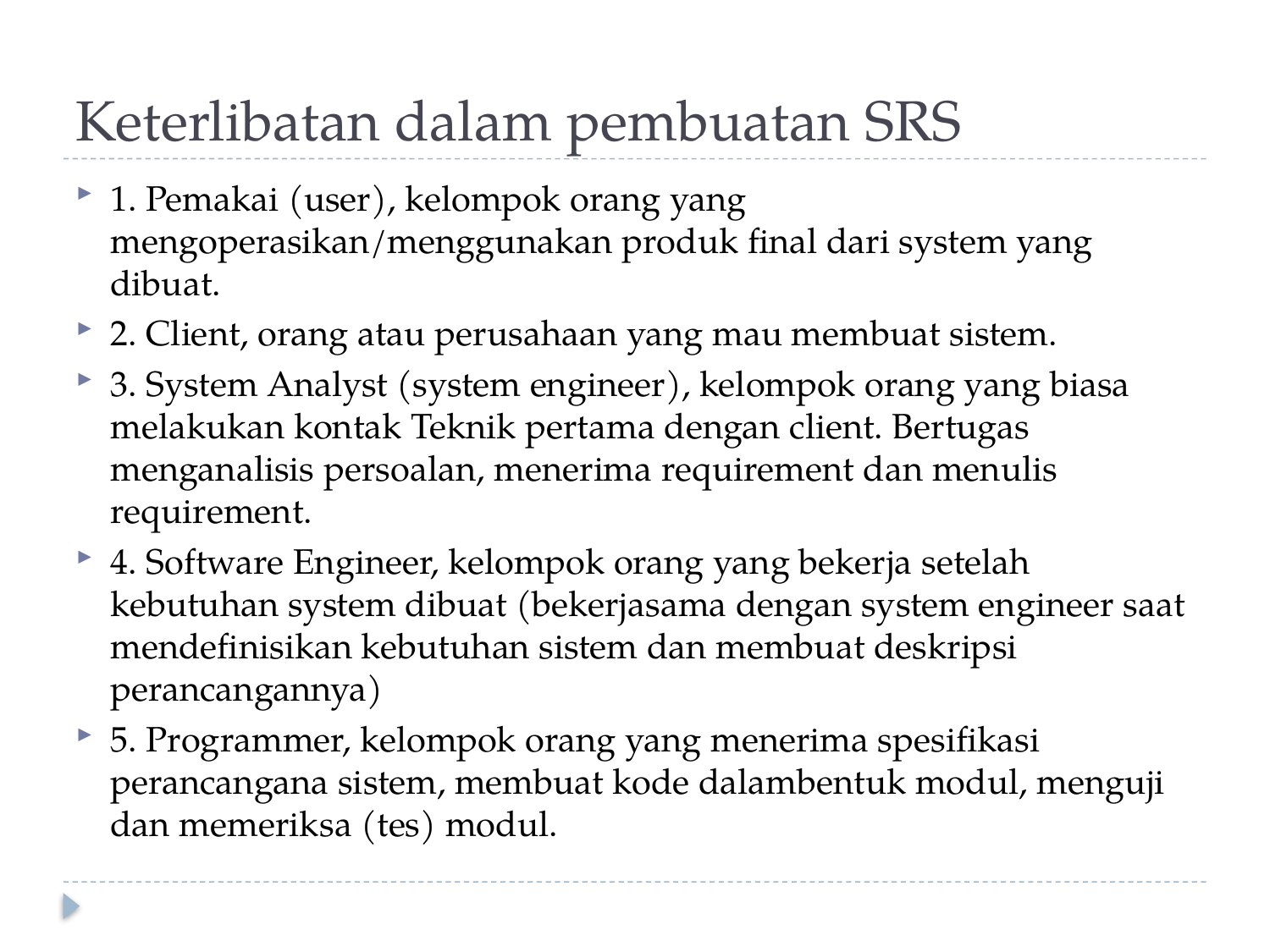

# Keterlibatan dalam pembuatan SRS
1. Pemakai (user), kelompok orang yang mengoperasikan/menggunakan produk final dari system yang dibuat.
2. Client, orang atau perusahaan yang mau membuat sistem.
3. System Analyst (system engineer), kelompok orang yang biasa melakukan kontak Teknik pertama dengan client. Bertugas menganalisis persoalan, menerima requirement dan menulis requirement.
4. Software Engineer, kelompok orang yang bekerja setelah kebutuhan system dibuat (bekerjasama dengan system engineer saat mendefinisikan kebutuhan sistem dan membuat deskripsi perancangannya)
5. Programmer, kelompok orang yang menerima spesifikasi perancangana sistem, membuat kode dalambentuk modul, menguji dan memeriksa (tes) modul.